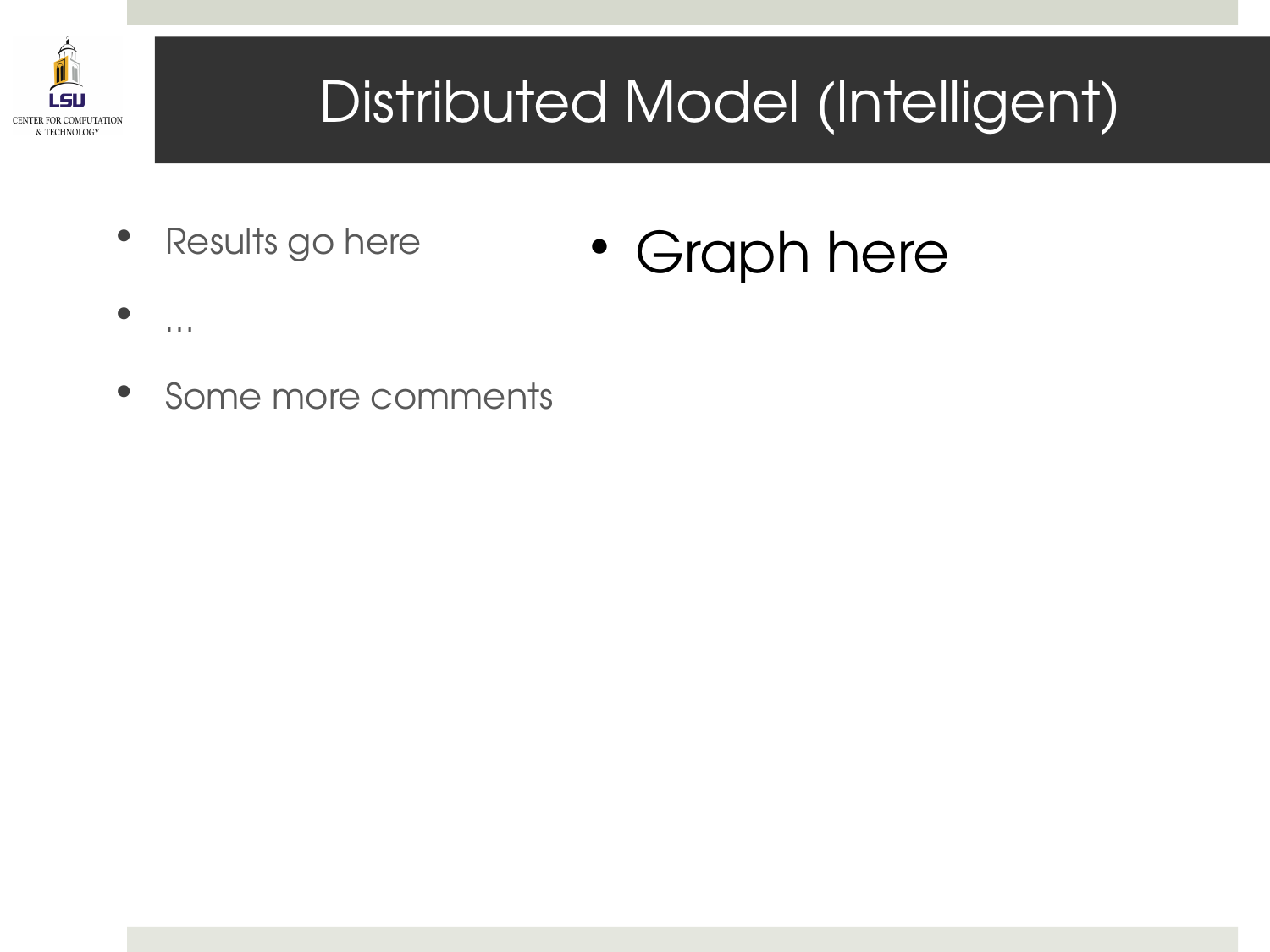

# Distributed Model (Intelligent)
Results go here
…
Some more comments
Graph here